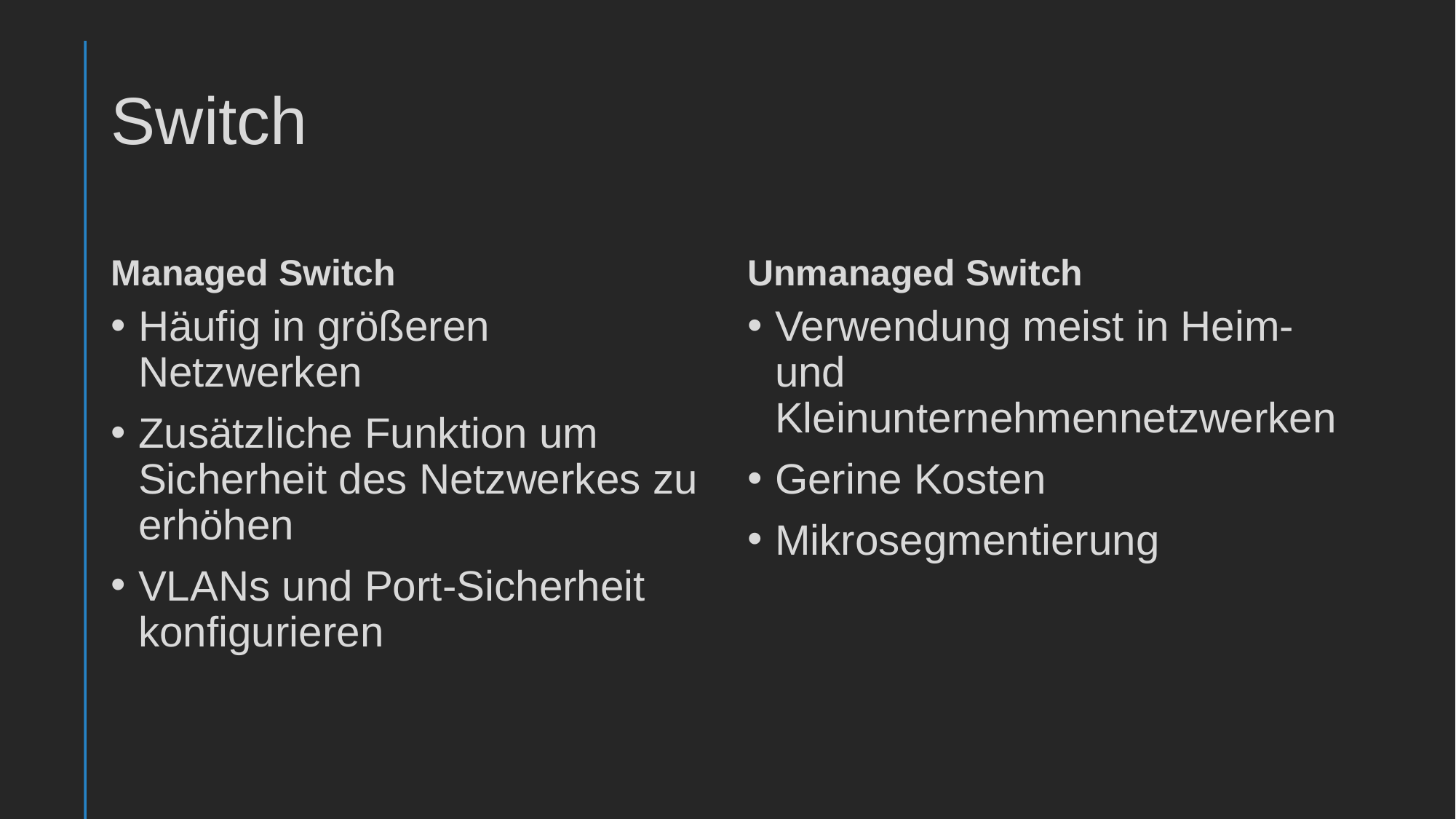

# Switch
Managed Switch
Unmanaged Switch
Häufig in größeren Netzwerken
Zusätzliche Funktion um Sicherheit des Netzwerkes zu erhöhen
VLANs und Port-Sicherheit konfigurieren
Verwendung meist in Heim- und Kleinunternehmennetzwerken
Gerine Kosten
Mikrosegmentierung